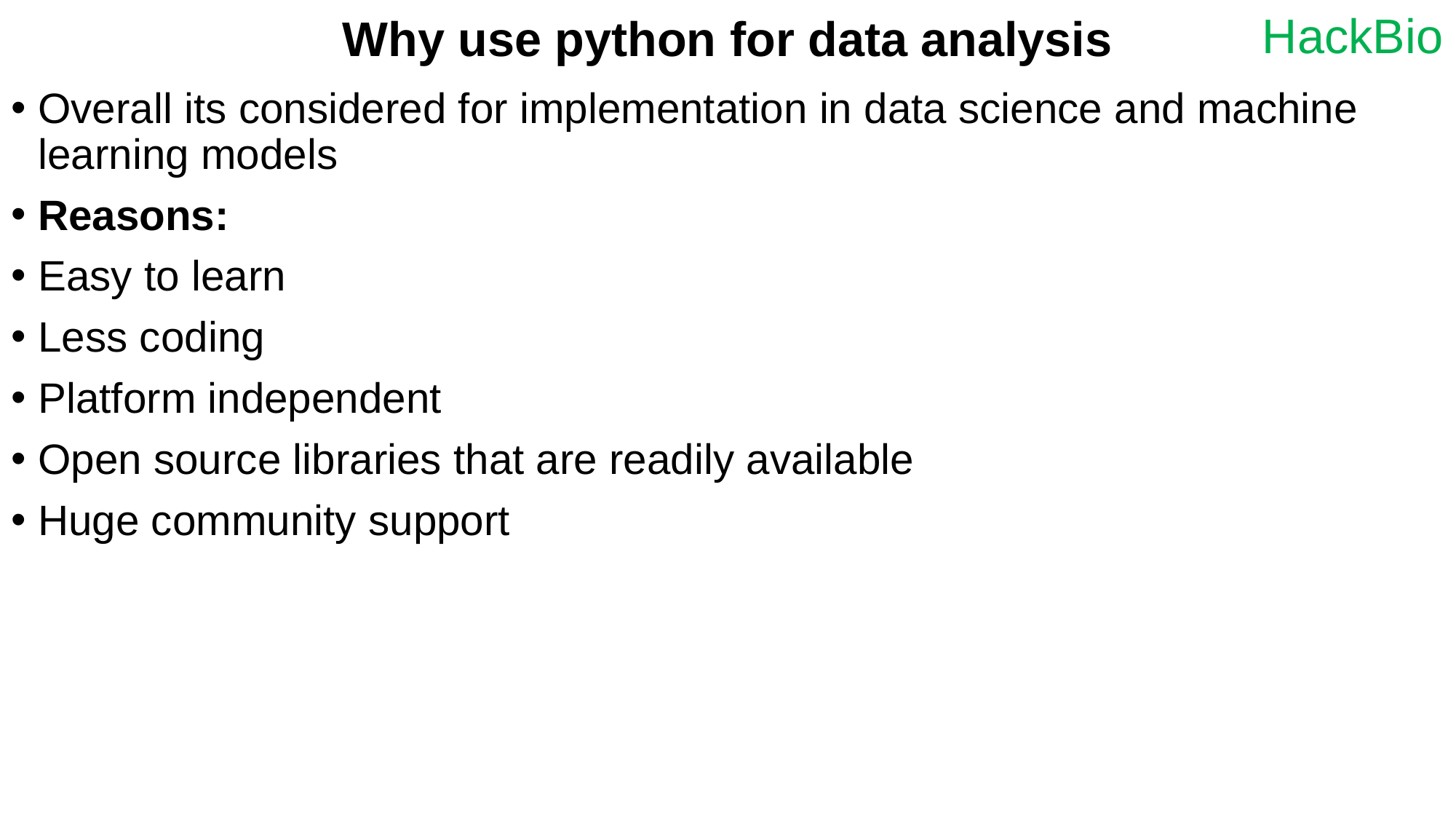

# Why use python for data analysis
Overall its considered for implementation in data science and machine learning models
Reasons:
Easy to learn
Less coding
Platform independent
Open source libraries that are readily available
Huge community support